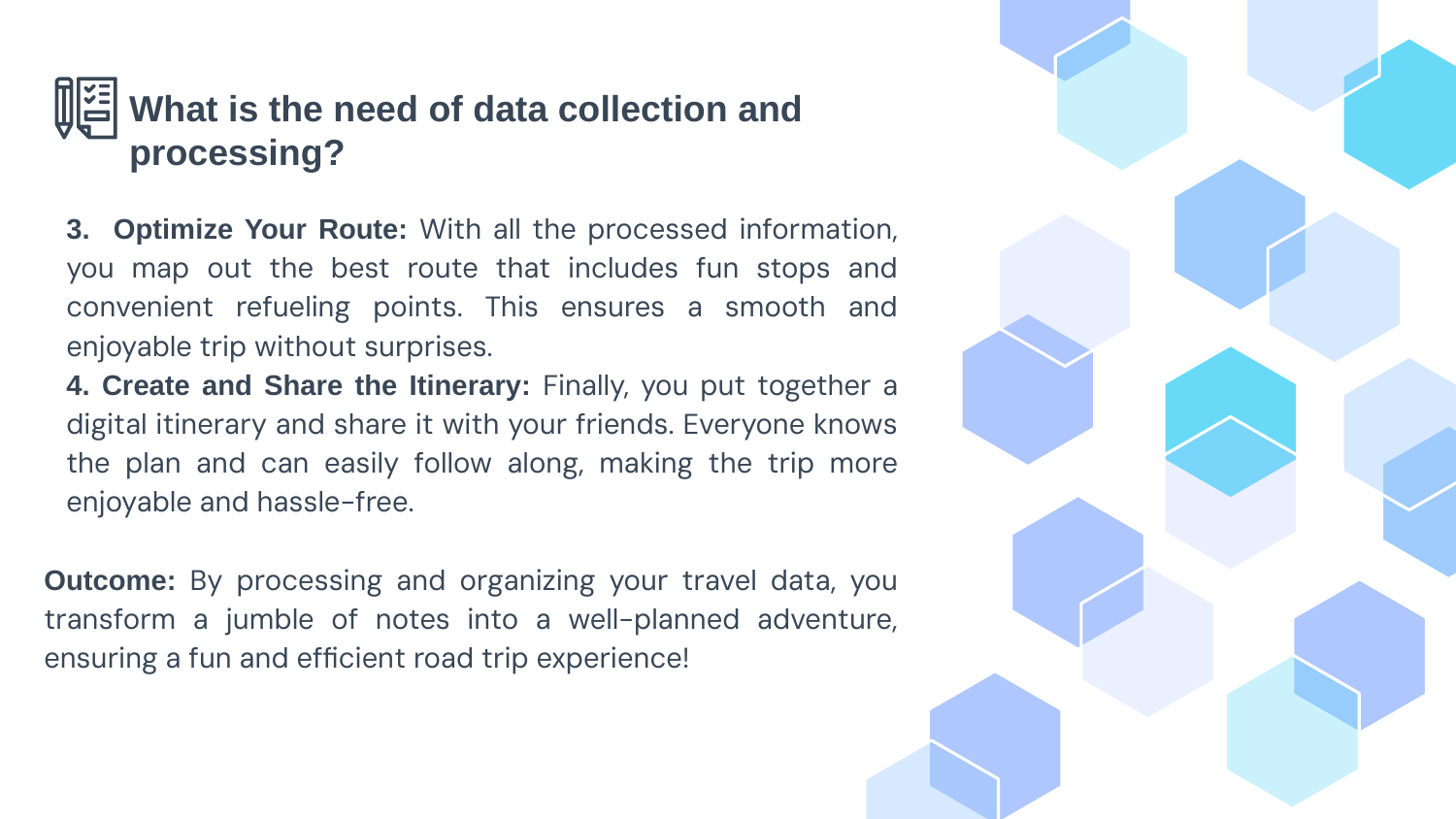

What is the need of data collection and processing?

3.  Optimize Your Route: With all the processed information, you map out the best route that includes fun stops and convenient refueling points. This ensures a smooth and enjoyable trip without surprises.
4. Create and Share the Itinerary: Finally, you put together a digital itinerary and share it with your friends. Everyone knows the plan and can easily follow along, making the trip more enjoyable and hassle-free.

Outcome: By processing and organizing your travel data, you transform a jumble of notes into a well-planned adventure, ensuring a fun and efficient road trip experience!